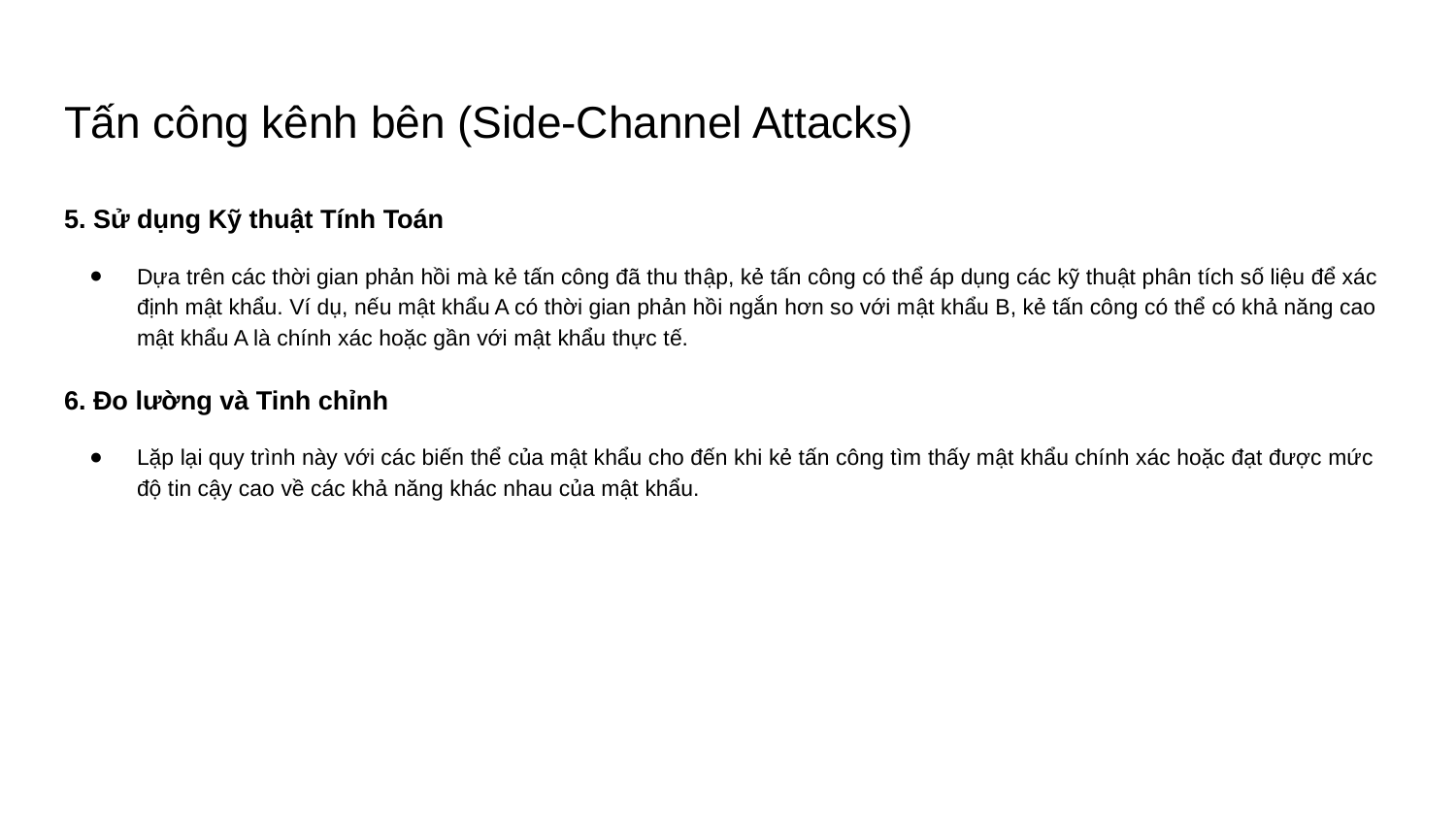

# Tấn công kênh bên (Side-Channel Attacks)
5. Sử dụng Kỹ thuật Tính Toán
Dựa trên các thời gian phản hồi mà kẻ tấn công đã thu thập, kẻ tấn công có thể áp dụng các kỹ thuật phân tích số liệu để xác định mật khẩu. Ví dụ, nếu mật khẩu A có thời gian phản hồi ngắn hơn so với mật khẩu B, kẻ tấn công có thể có khả năng cao mật khẩu A là chính xác hoặc gần với mật khẩu thực tế.
6. Đo lường và Tinh chỉnh
Lặp lại quy trình này với các biến thể của mật khẩu cho đến khi kẻ tấn công tìm thấy mật khẩu chính xác hoặc đạt được mức độ tin cậy cao về các khả năng khác nhau của mật khẩu.